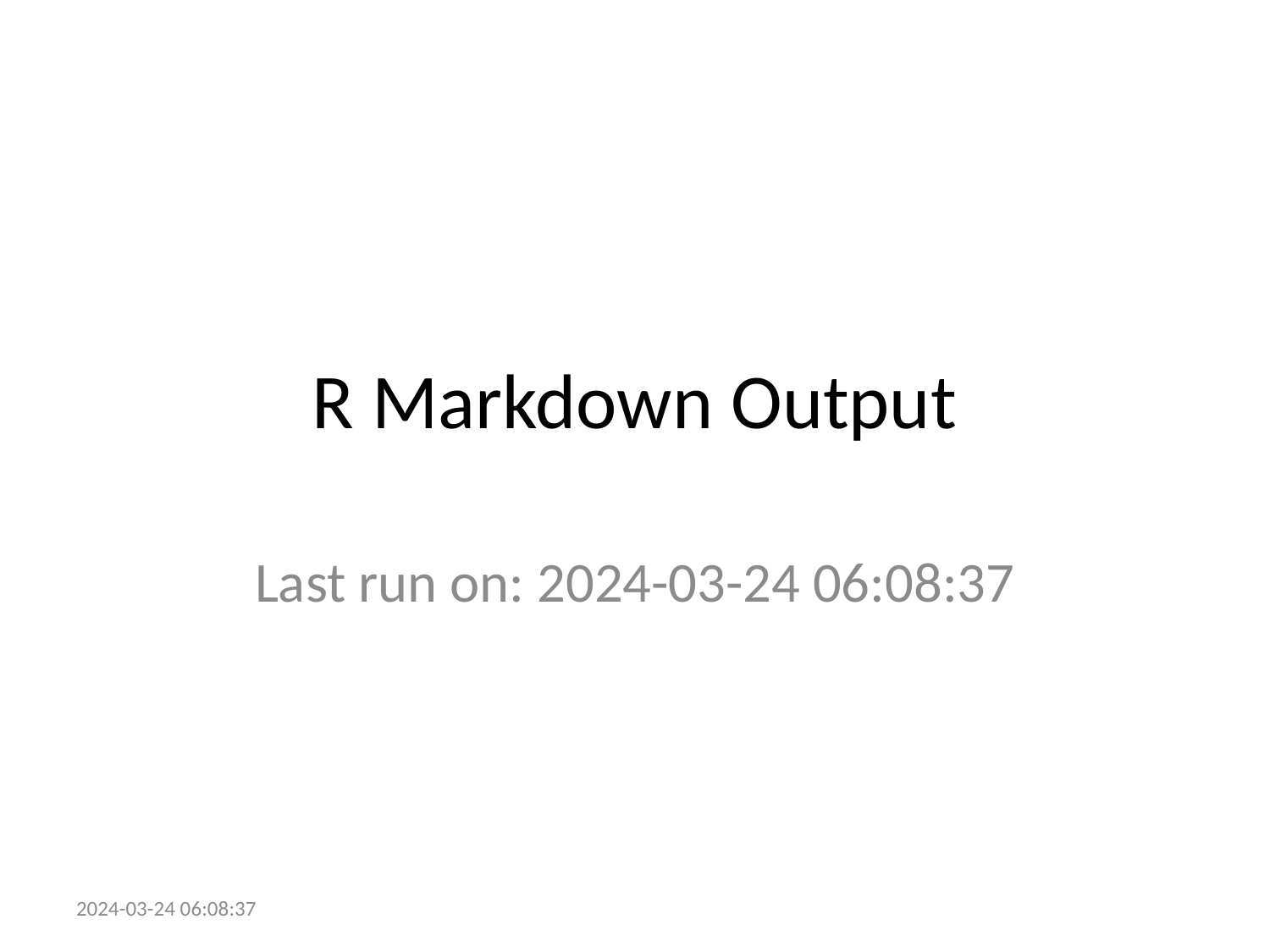

# R Markdown Output
Last run on: 2024-03-24 06:08:37
2024-03-24 06:08:37